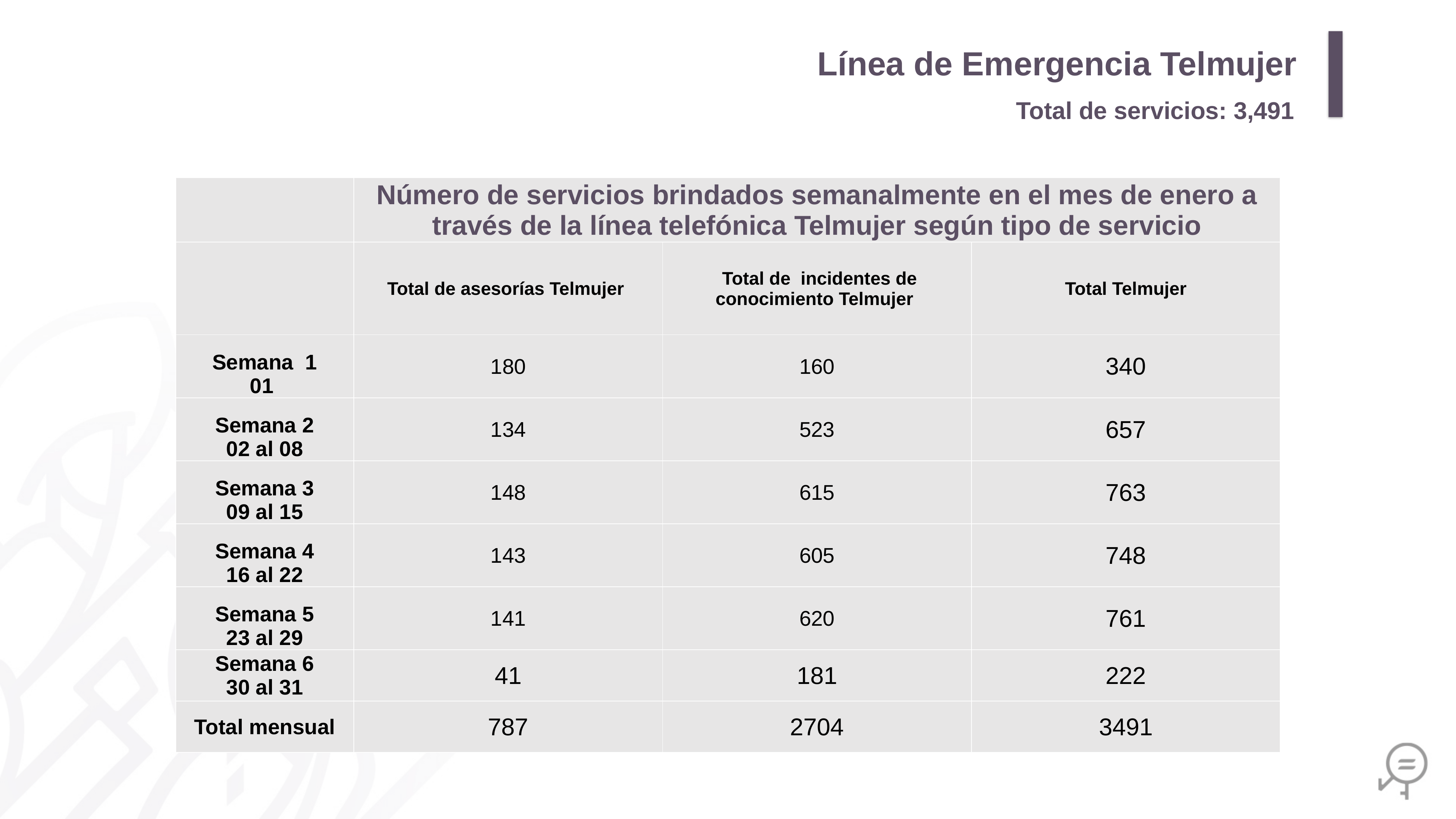

Línea de Emergencia Telmujer
Total de servicios: 3,491
|  | Número de servicios brindados semanalmente en el mes de enero a través de la línea telefónica Telmujer según tipo de servicio |  |  |
| --- | --- | --- | --- |
|  | Total de asesorías Telmujer | Total de incidentes de conocimiento Telmujer | Total Telmujer |
| Semana 1 01 | 180 | 160 | 340 |
| Semana 2 02 al 08 | 134 | 523 | 657 |
| Semana 3 09 al 15 | 148 | 615 | 763 |
| Semana 4 16 al 22 | 143 | 605 | 748 |
| Semana 5 23 al 29 | 141 | 620 | 761 |
| Semana 6 30 al 31 | 41 | 181 | 222 |
| Total mensual | 787 | 2704 | 3491 |